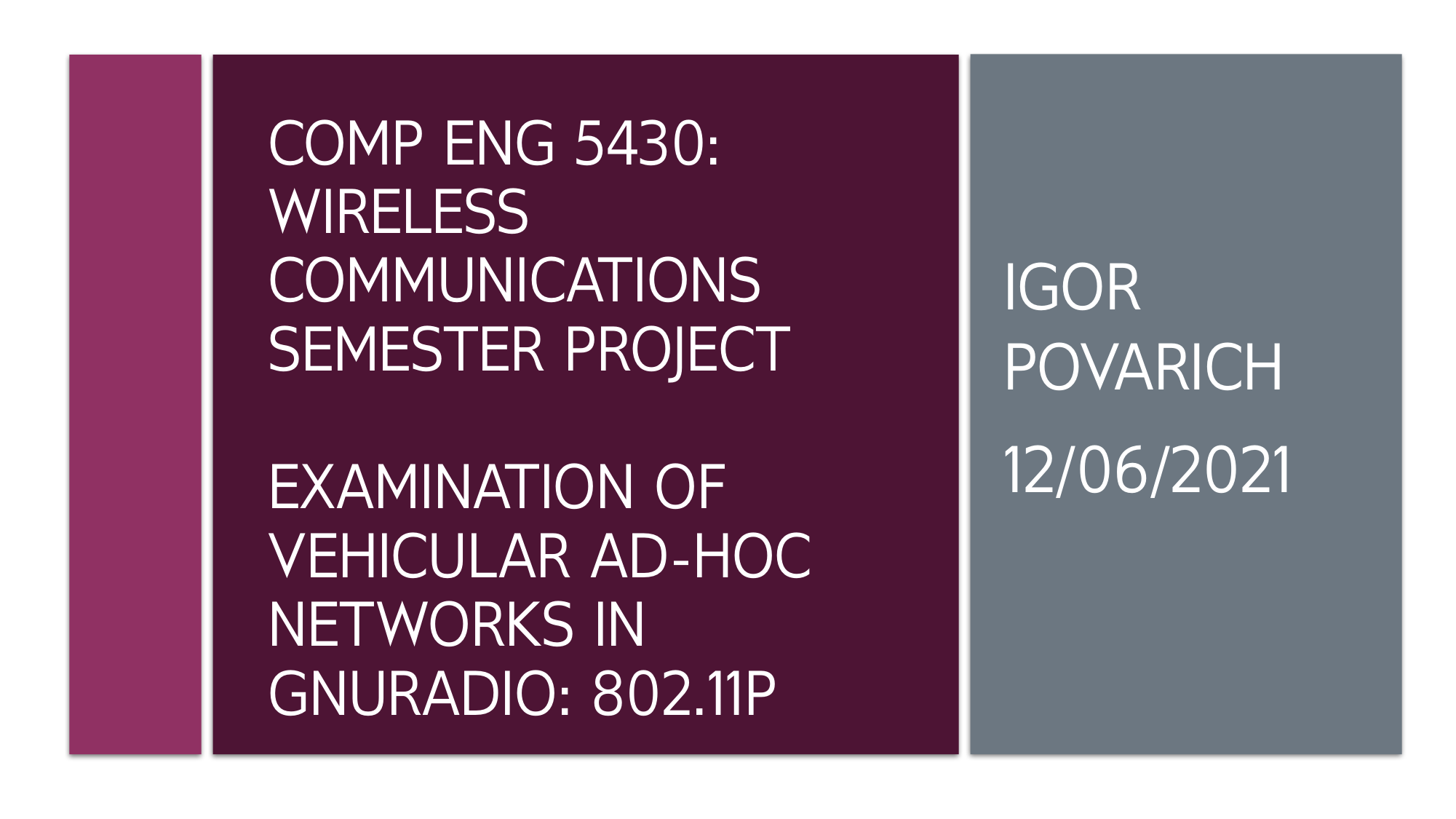

Igor Povarich
12/06/2021
# Comp eng 5430: Wireless communications Semester Project examination of vehicular ad-hoc networks in gnuradio: 802.11p